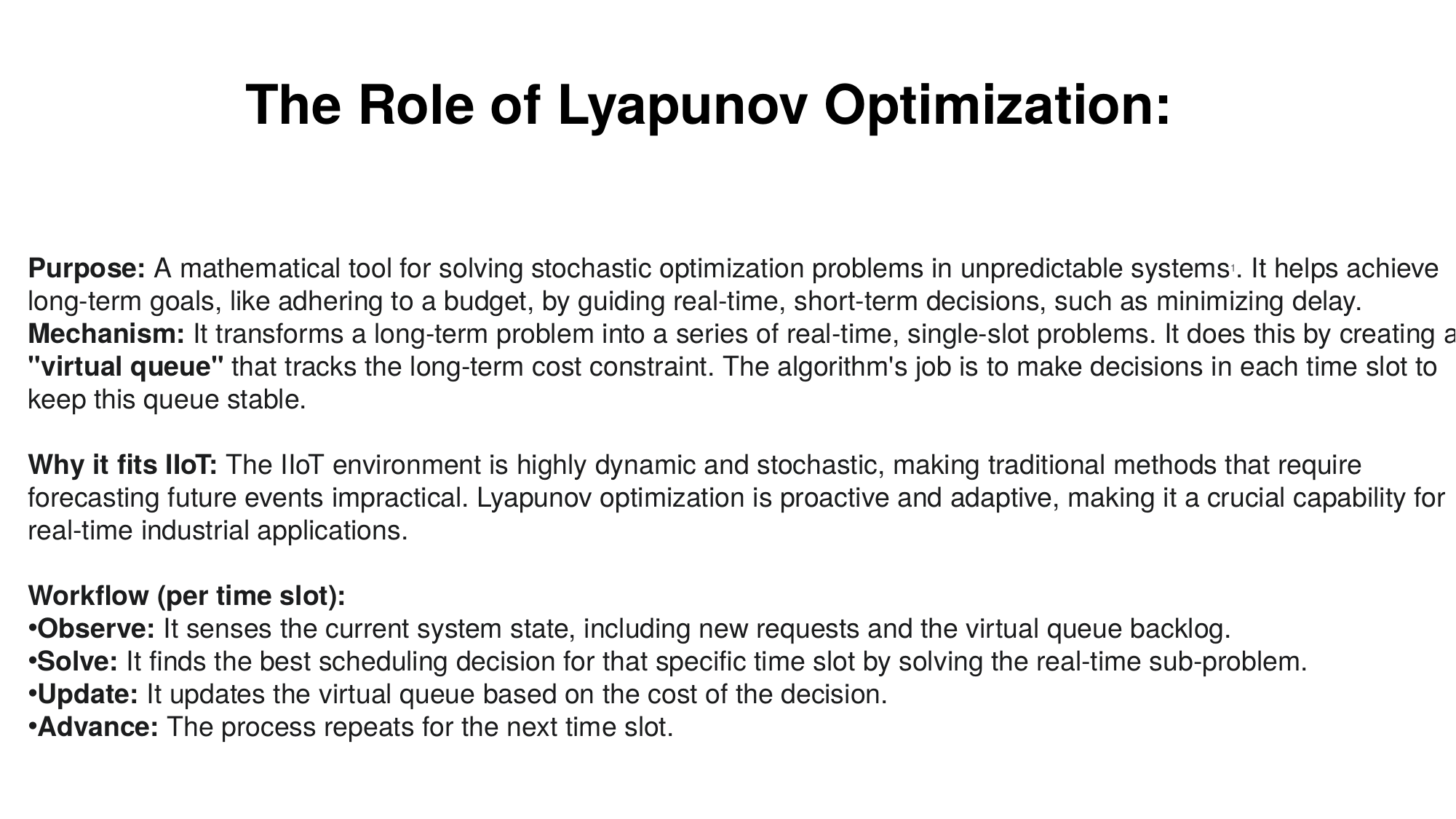

# The Role of Lyapunov Optimization:
Purpose: A mathematical tool for solving stochastic optimization problems in unpredictable systems1. It helps achieve long-term goals, like adhering to a budget, by guiding real-time, short-term decisions, such as minimizing delay.
Mechanism: It transforms a long-term problem into a series of real-time, single-slot problems. It does this by creating a "virtual queue" that tracks the long-term cost constraint. The algorithm's job is to make decisions in each time slot to keep this queue stable.

Why it fits IIoT: The IIoT environment is highly dynamic and stochastic, making traditional methods that require forecasting future events impractical. Lyapunov optimization is proactive and adaptive, making it a crucial capability for real-time industrial applications.

Workflow (per time slot):
Observe: It senses the current system state, including new requests and the virtual queue backlog.
Solve: It finds the best scheduling decision for that specific time slot by solving the real-time sub-problem.
Update: It updates the virtual queue based on the cost of the decision.
Advance: The process repeats for the next time slot.